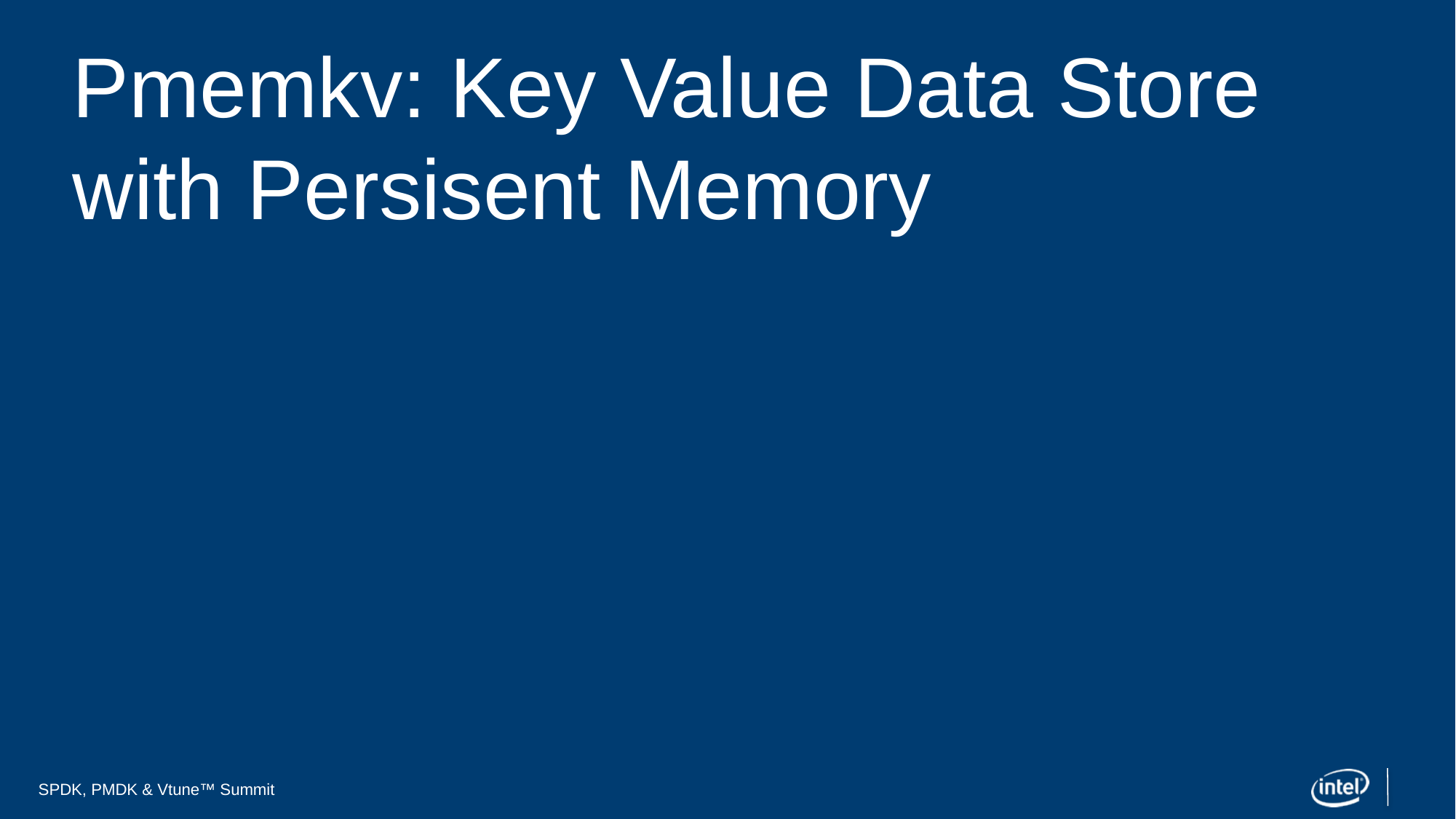

# Pmemkv: Key Value Data Store with Persisent Memory